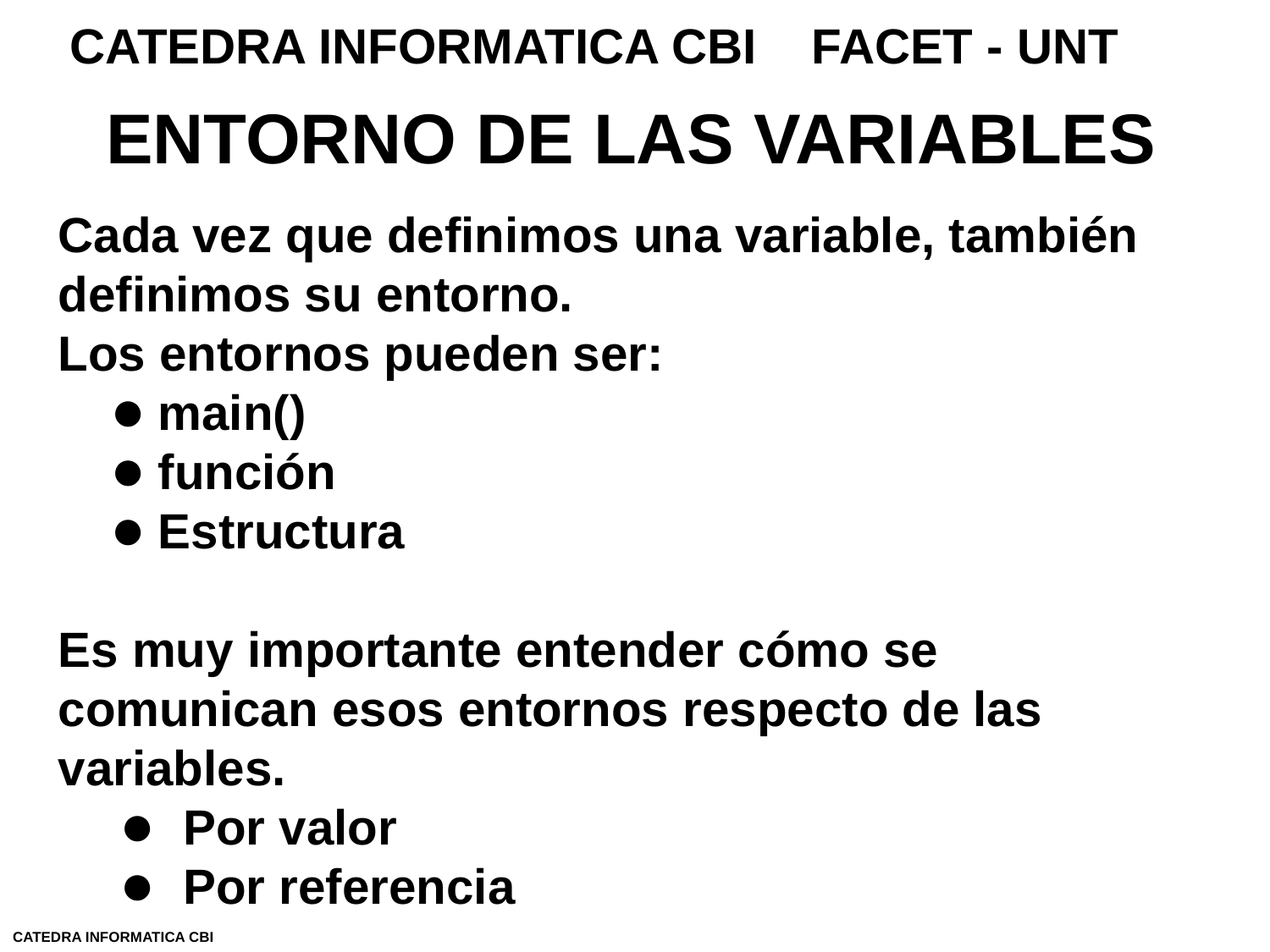

CATEDRA INFORMATICA CBI    FACET - UNT
ENTORNO DE LAS VARIABLES
Cada vez que definimos una variable, también definimos su entorno.
Los entornos pueden ser:
main()
función
Estructura

Es muy importante entender cómo se comunican esos entornos respecto de las variables.
Por valor
Por referencia
CATEDRA INFORMATICA CBI